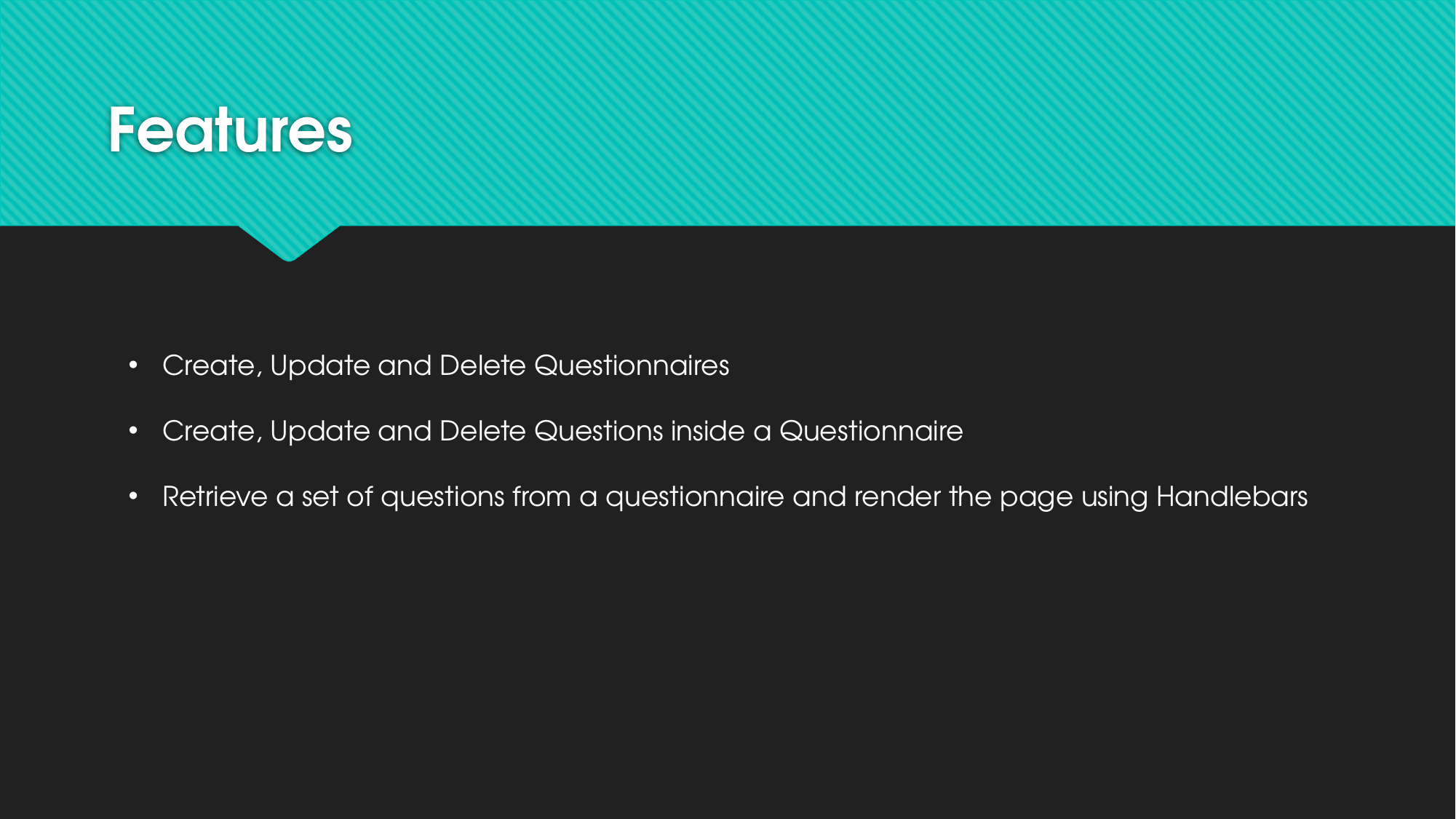

# Features
Create, Update and Delete Questionnaires
Create, Update and Delete Questions inside a Questionnaire
Retrieve a set of questions from a questionnaire and render the page using Handlebars